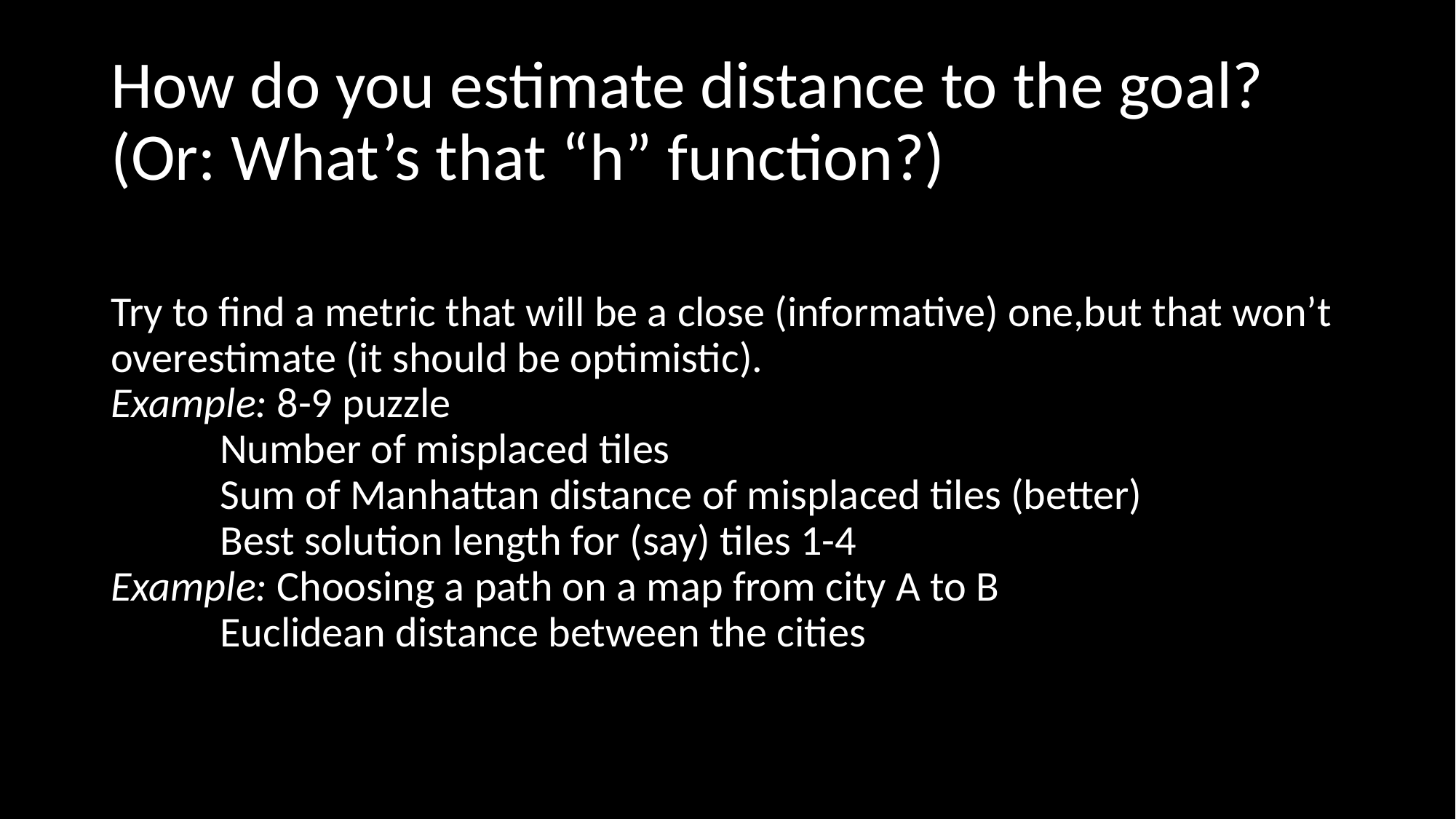

# How do you estimate distance to the goal? (Or: What’s that “h” function?)

Try to find a metric that will be a close (informative) one,but that won’t overestimate (it should be optimistic).
Example: 8-9 puzzle
	Number of misplaced tiles
	Sum of Manhattan distance of misplaced tiles (better)
	Best solution length for (say) tiles 1-4
Example: Choosing a path on a map from city A to B
	Euclidean distance between the citiesdistance to B.